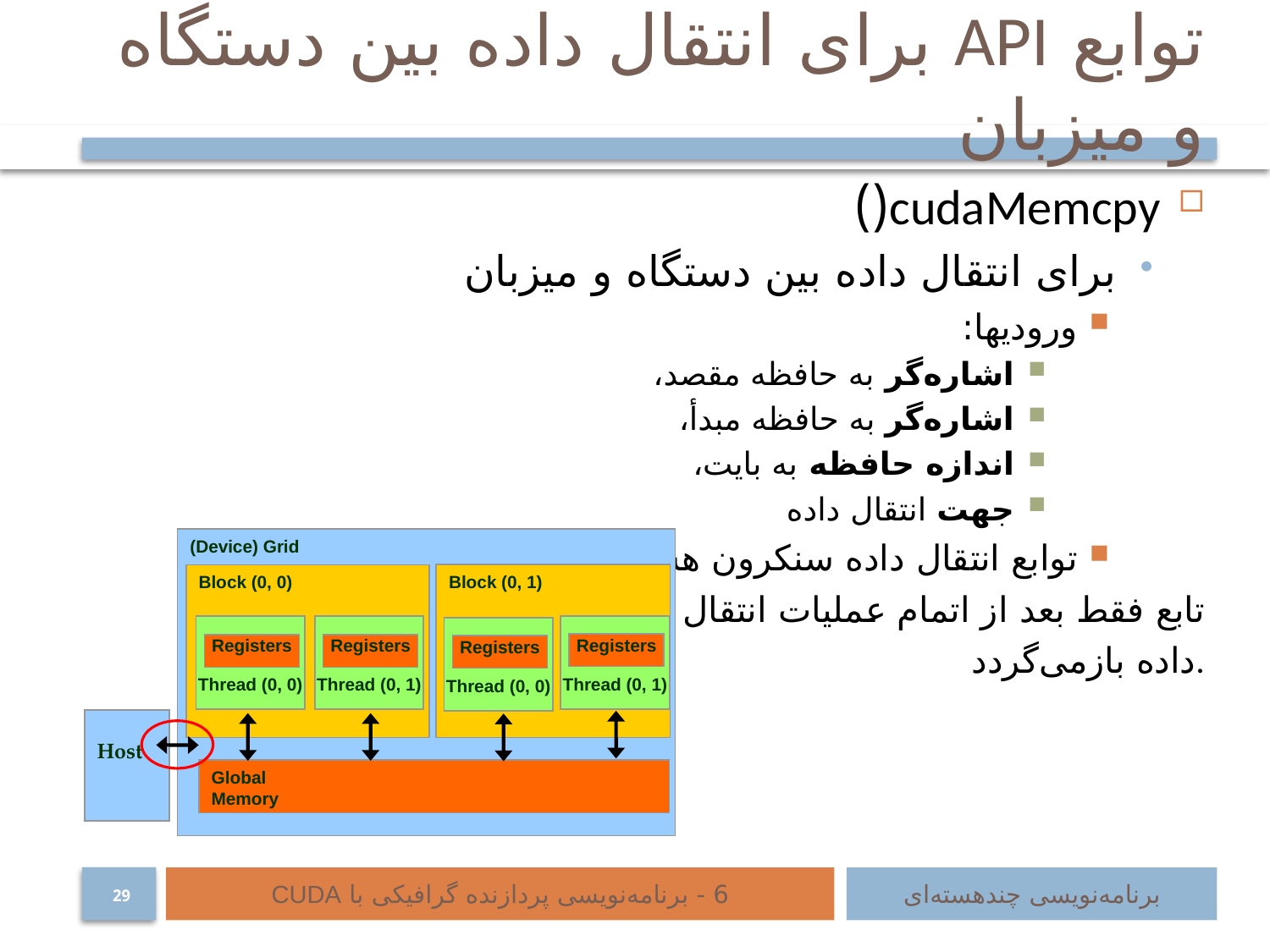

# توابع API برای انتقال داده بین دستگاه و میزبان
cudaMemcpy()
برای انتقال داده بین دستگاه و میزبان
ورودیها:
اشاره‌گر به حافظه مقصد،
اشاره‌گر به حافظه مبدأ،
اندازه حافظه به بایت،
جهت انتقال داده
توابع انتقال داده سنکرون هستند:
تابع فقط بعد از اتمام عملیات انتقال
 داده بازمی‌گردد.
(Device) Grid
Block (0, 1)
Block (0, 0)

Thread (0, 0)

Thread (0, 1)

Thread (0, 1)

Thread (0, 0)
Registers
Registers
Registers
Registers

Host

Global
Memory

6 - برنامه‌نویسی پردازنده گرافیکی با CUDA
برنامه‌نویسی چند‌هسته‌ای
29